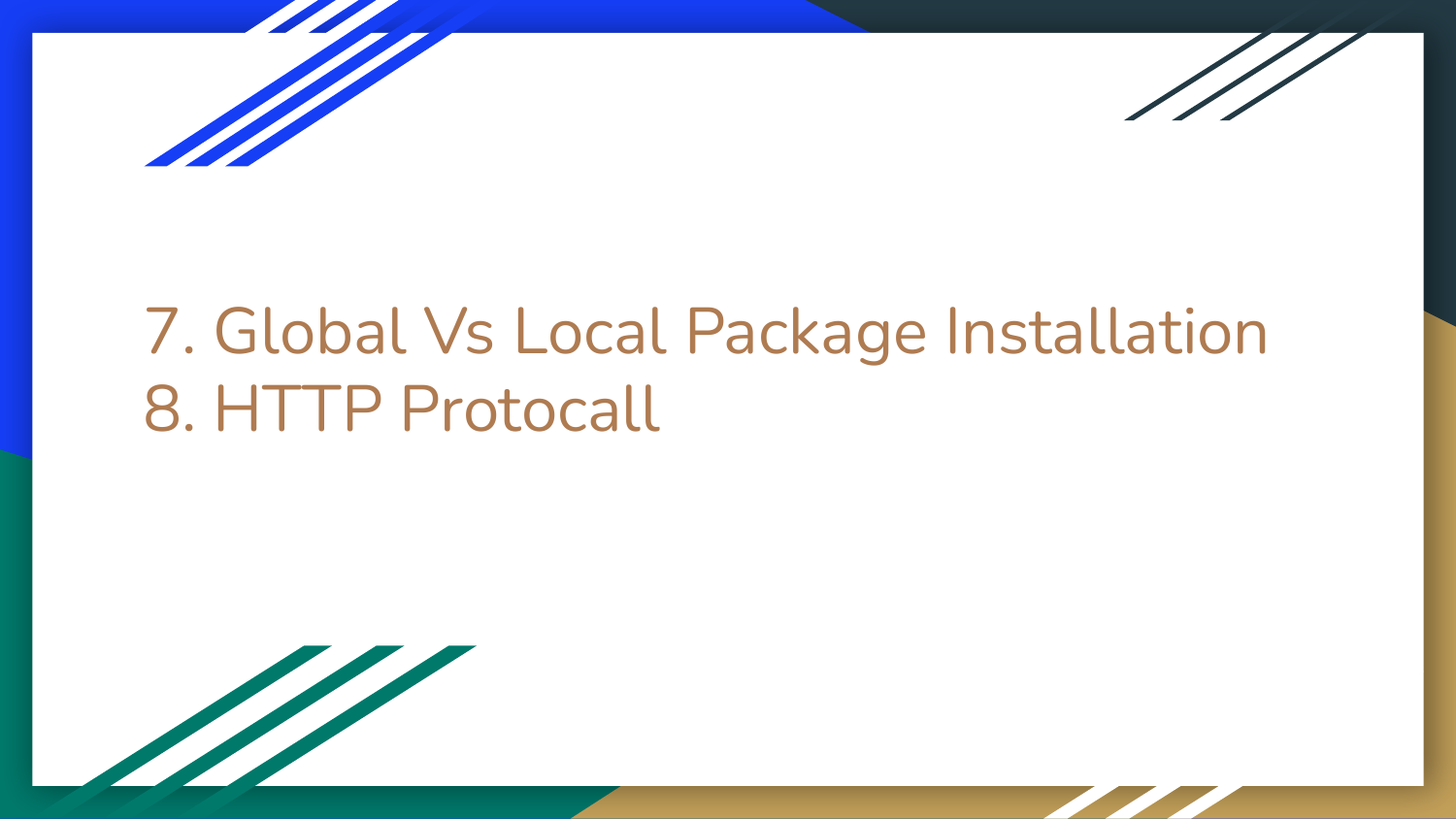

# 7. Global Vs Local Package Installation
8. HTTP Protocall